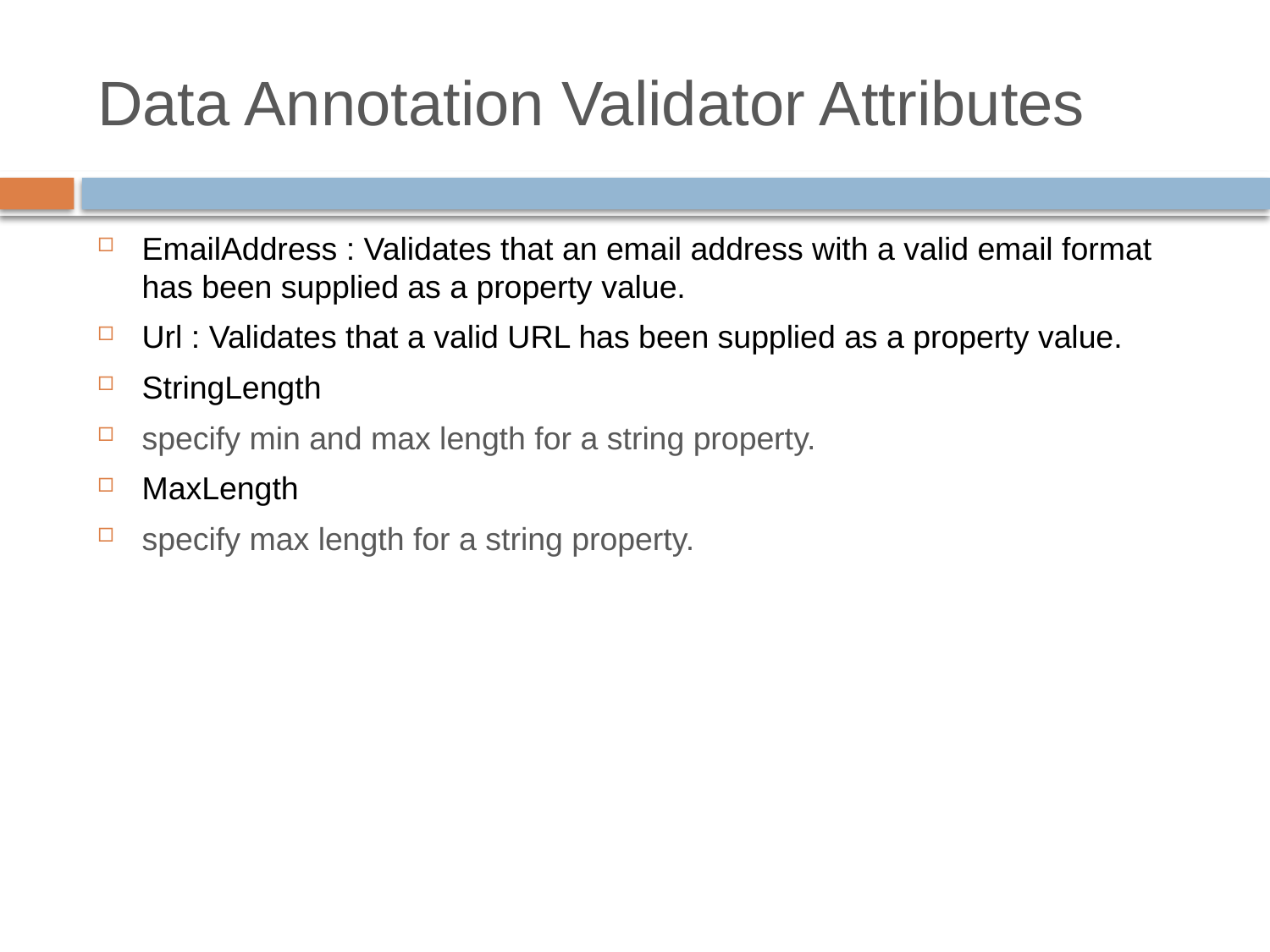

# Data Annotation Validator Attributes
EmailAddress : Validates that an email address with a valid email format has been supplied as a property value.
Url : Validates that a valid URL has been supplied as a property value.
StringLength
specify min and max length for a string property.
MaxLength
specify max length for a string property.